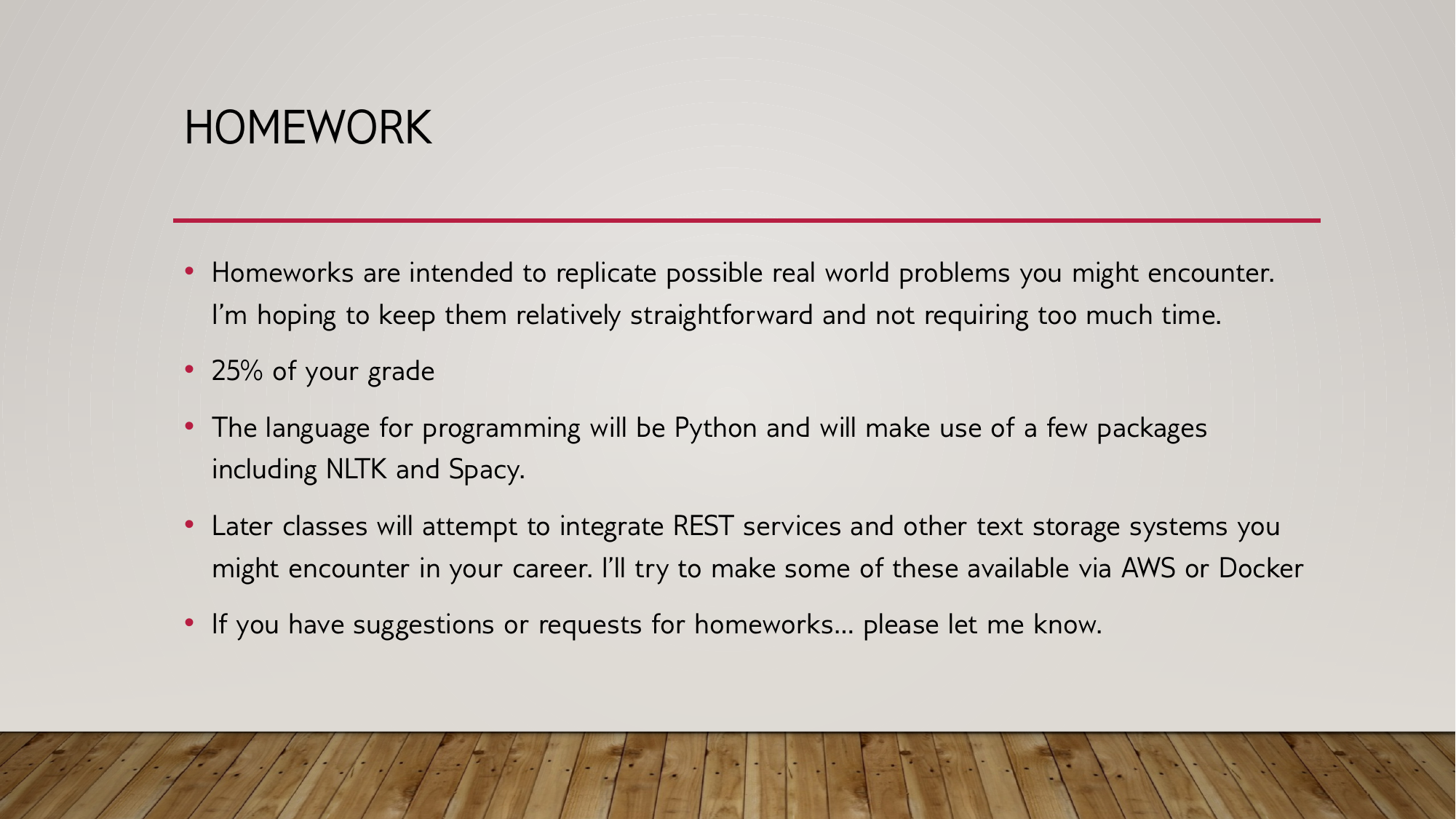

# Homework
Homeworks are intended to replicate possible real world problems you might encounter. I’m hoping to keep them relatively straightforward and not requiring too much time.
25% of your grade
The language for programming will be Python and will make use of a few packages including NLTK and Spacy.
Later classes will attempt to integrate REST services and other text storage systems you might encounter in your career. I’ll try to make some of these available via AWS or Docker
If you have suggestions or requests for homeworks… please let me know.